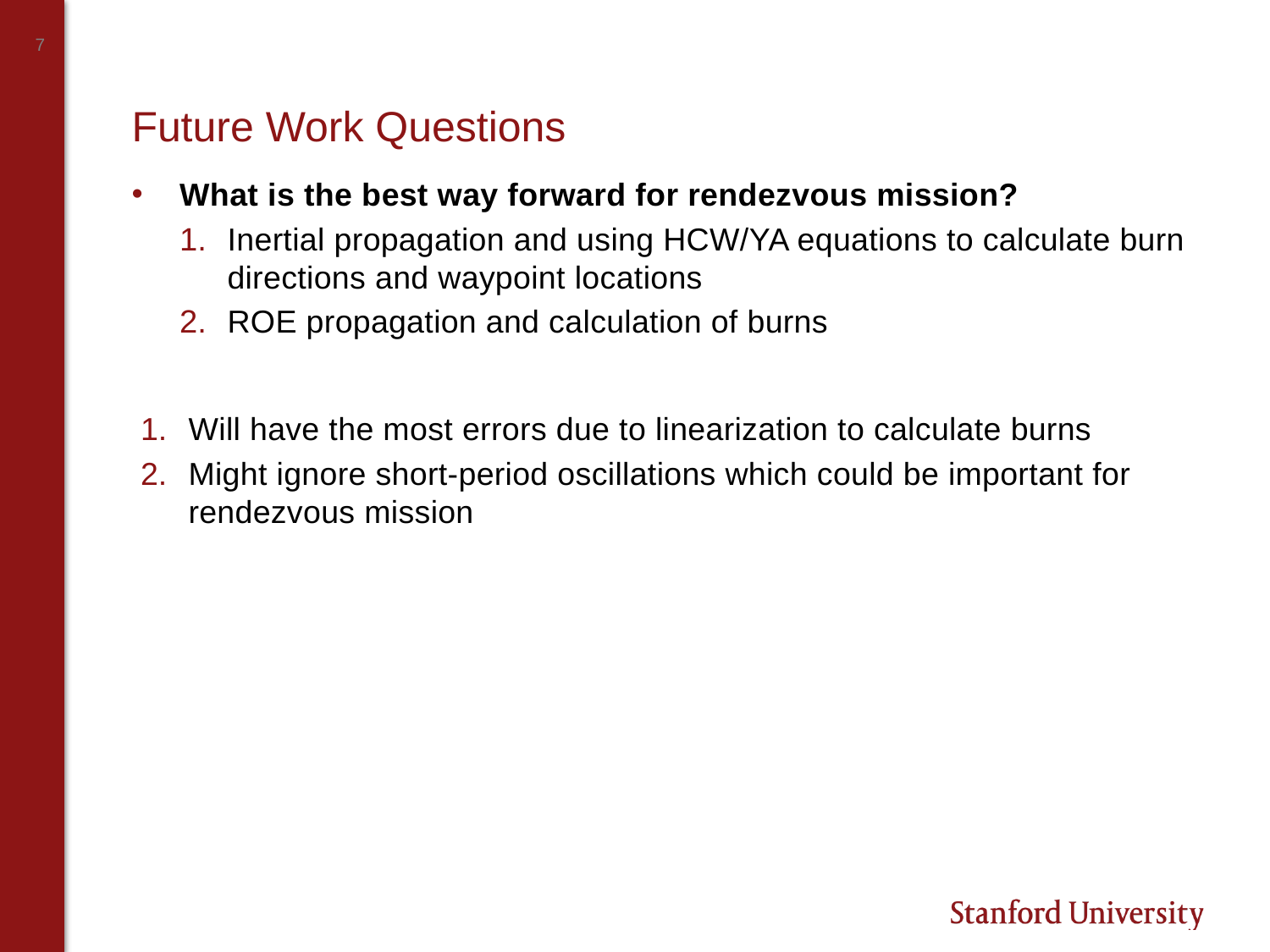

# Future Work Questions
What is the best way forward for rendezvous mission?
Inertial propagation and using HCW/YA equations to calculate burn directions and waypoint locations
ROE propagation and calculation of burns

Will have the most errors due to linearization to calculate burns
Might ignore short-period oscillations which could be important for rendezvous mission